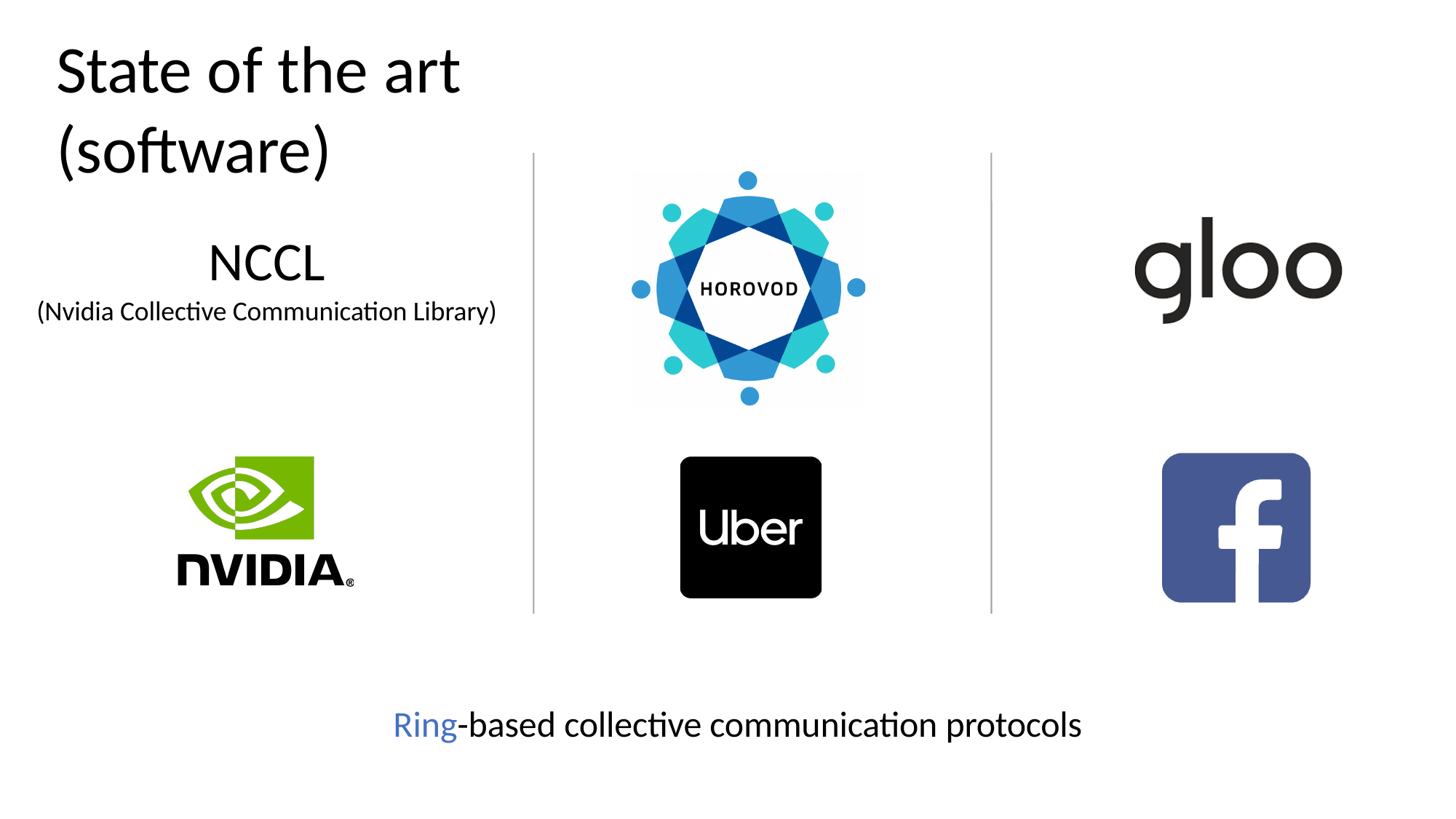

# State of the art (software)

NCCL
(Nvidia Collective Communication Library)

Ring-based collective communication protocols
17